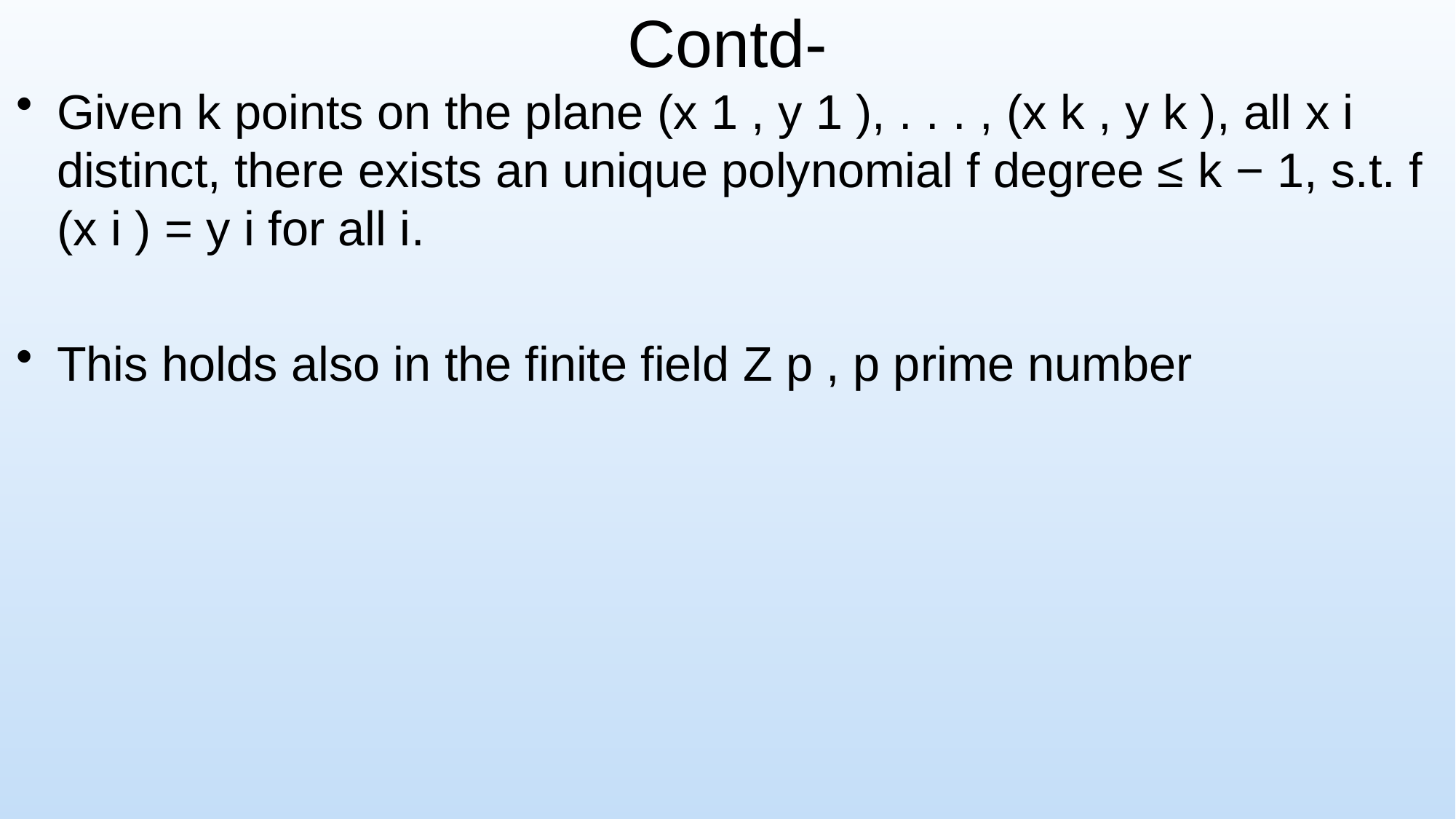

# Contd-
Given k points on the plane (x 1 , y 1 ), . . . , (x k , y k ), all x i distinct, there exists an unique polynomial f degree ≤ k − 1, s.t. f (x i ) = y i for all i.

This holds also in the finite field Z p , p prime number